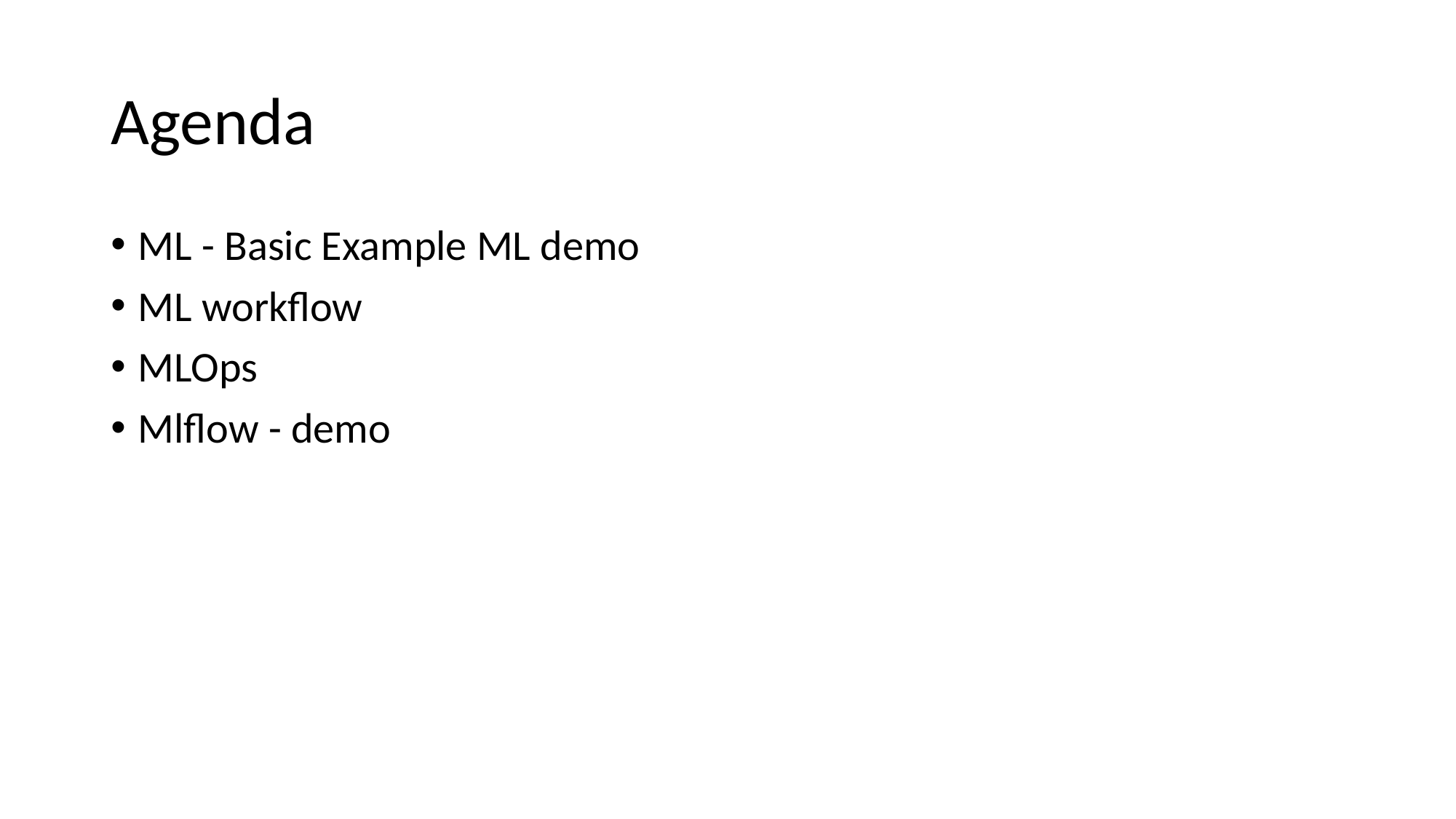

# Agenda
ML - Basic Example ML demo
ML workflow
MLOps
Mlflow - demo